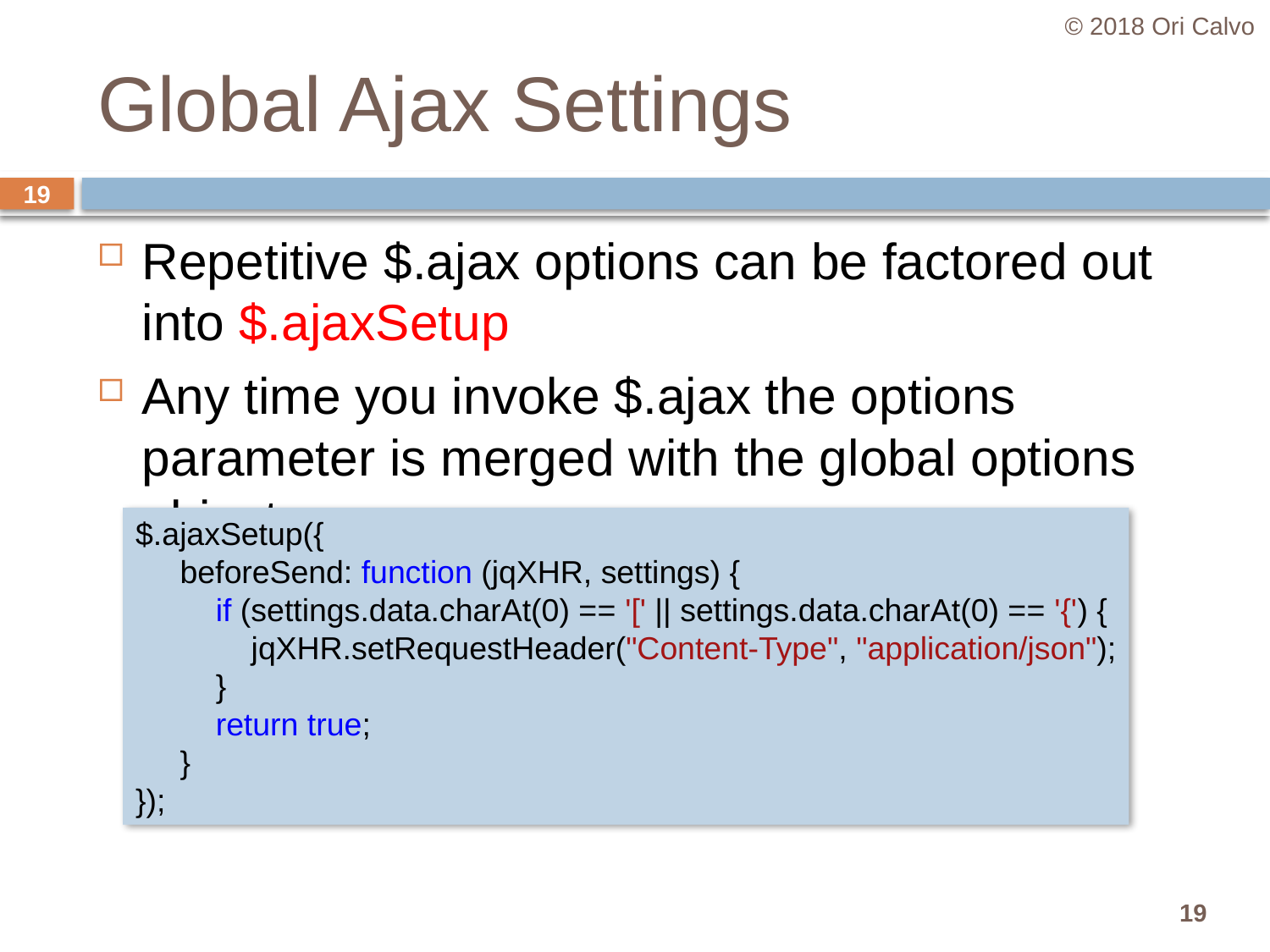

© 2018 Ori Calvo
# Global Ajax Settings
19
Repetitive $.ajax options can be factored out into $.ajaxSetup
Any time you invoke $.ajax the options parameter is merged with the global options object

$.ajaxSetup({
     beforeSend: function (jqXHR, settings) {
         if (settings.data.charAt(0) == '[' || settings.data.charAt(0) == '{') {
             jqXHR.setRequestHeader("Content-Type", "application/json");
         }
         return true;
     }
});